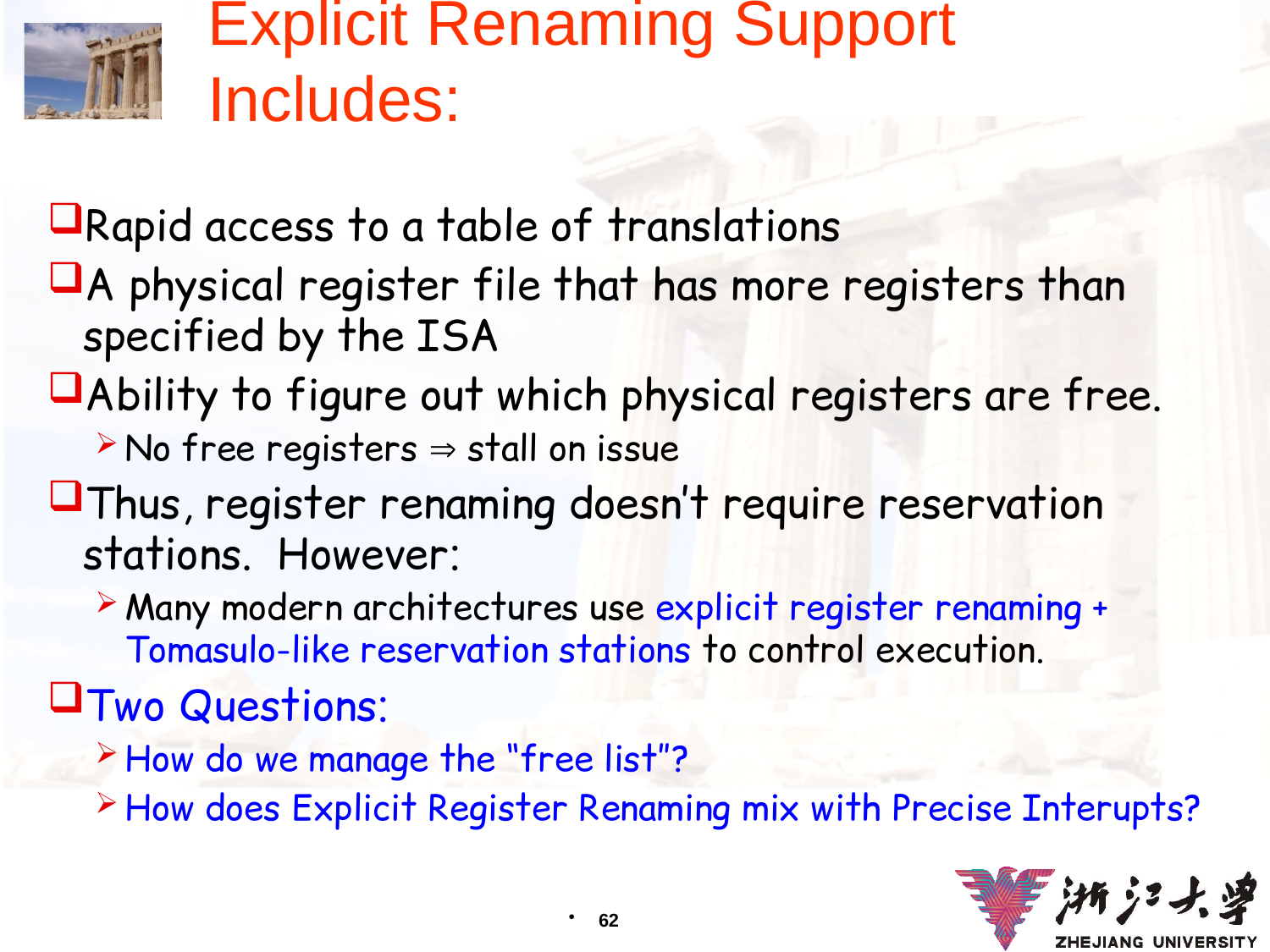

# Explicit Renaming Support Includes:
Rapid access to a table of translations
A physical register file that has more registers than specified by the ISA
Ability to figure out which physical registers are free.
No free registers ⇒ stall on issue
Thus, register renaming doesn’t require reservation stations.  However:
Many modern architectures use explicit register renaming + Tomasulo-like reservation stations to control execution.
Two Questions:
How do we manage the “free list”?
How does Explicit Register Renaming mix with Precise Interupts?